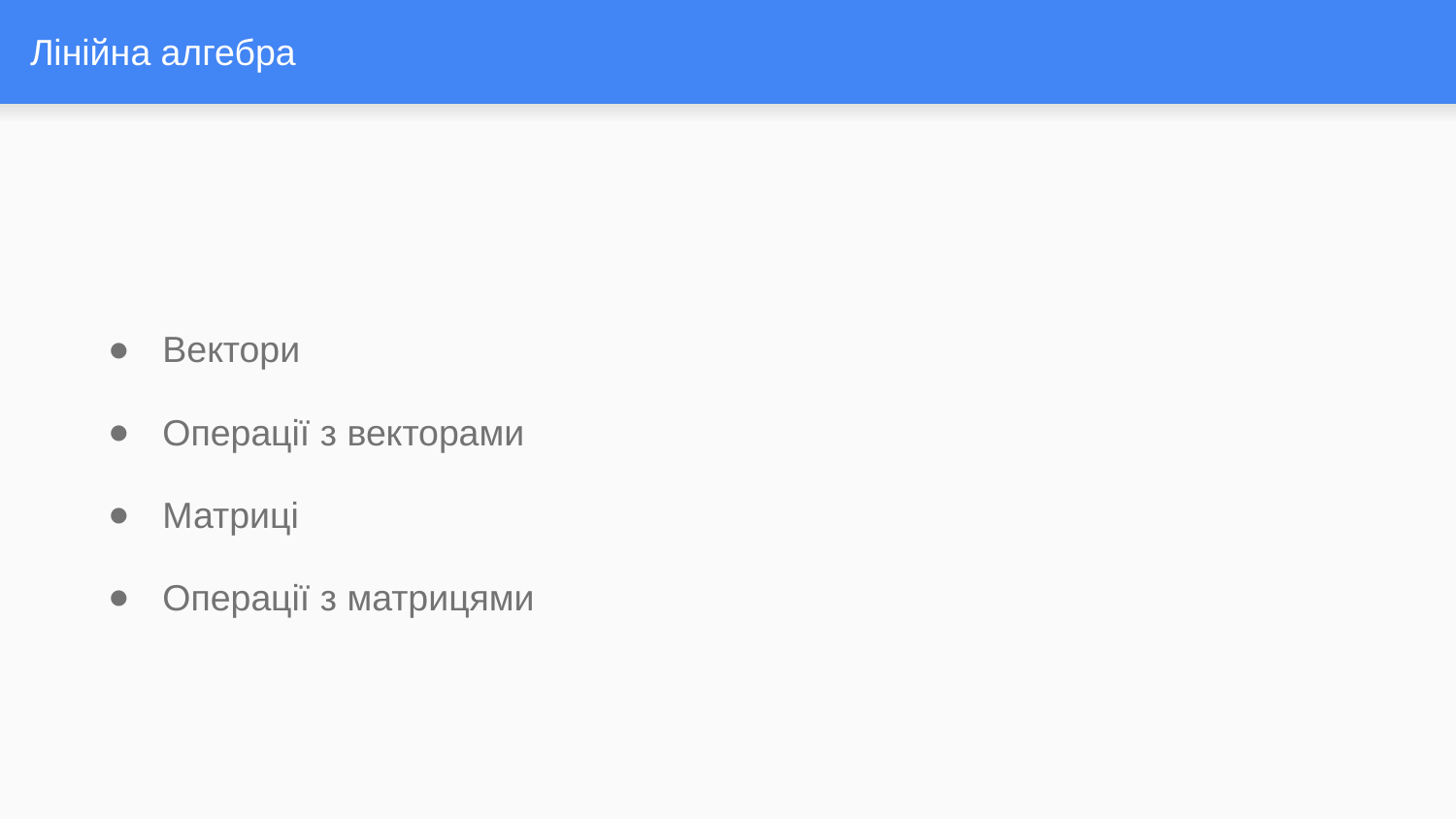

# Лінійна алгебра
Вектори
Операції з векторами
Матриці
Операції з матрицями